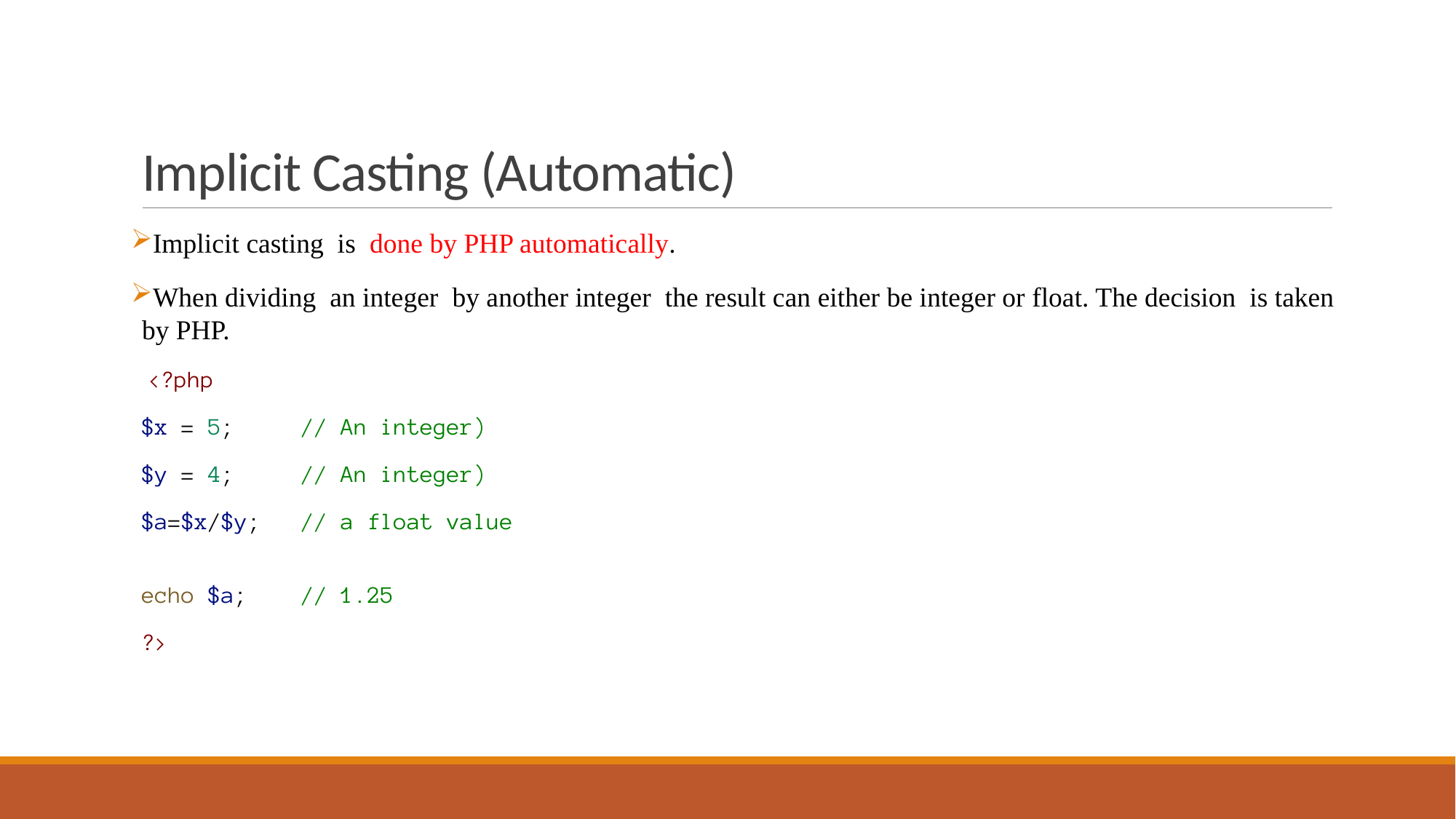

# Implicit Casting (Automatic)
Implicit casting  is  done by PHP automatically.
When dividing  an integer  by another integer  the result can either be integer or float. The decision  is taken by PHP.
 <?php
$x = 5;     // An integer)
$y = 4;     // An integer)
$a=$x/$y;   // a float value
echo $a;    // 1.25
?>